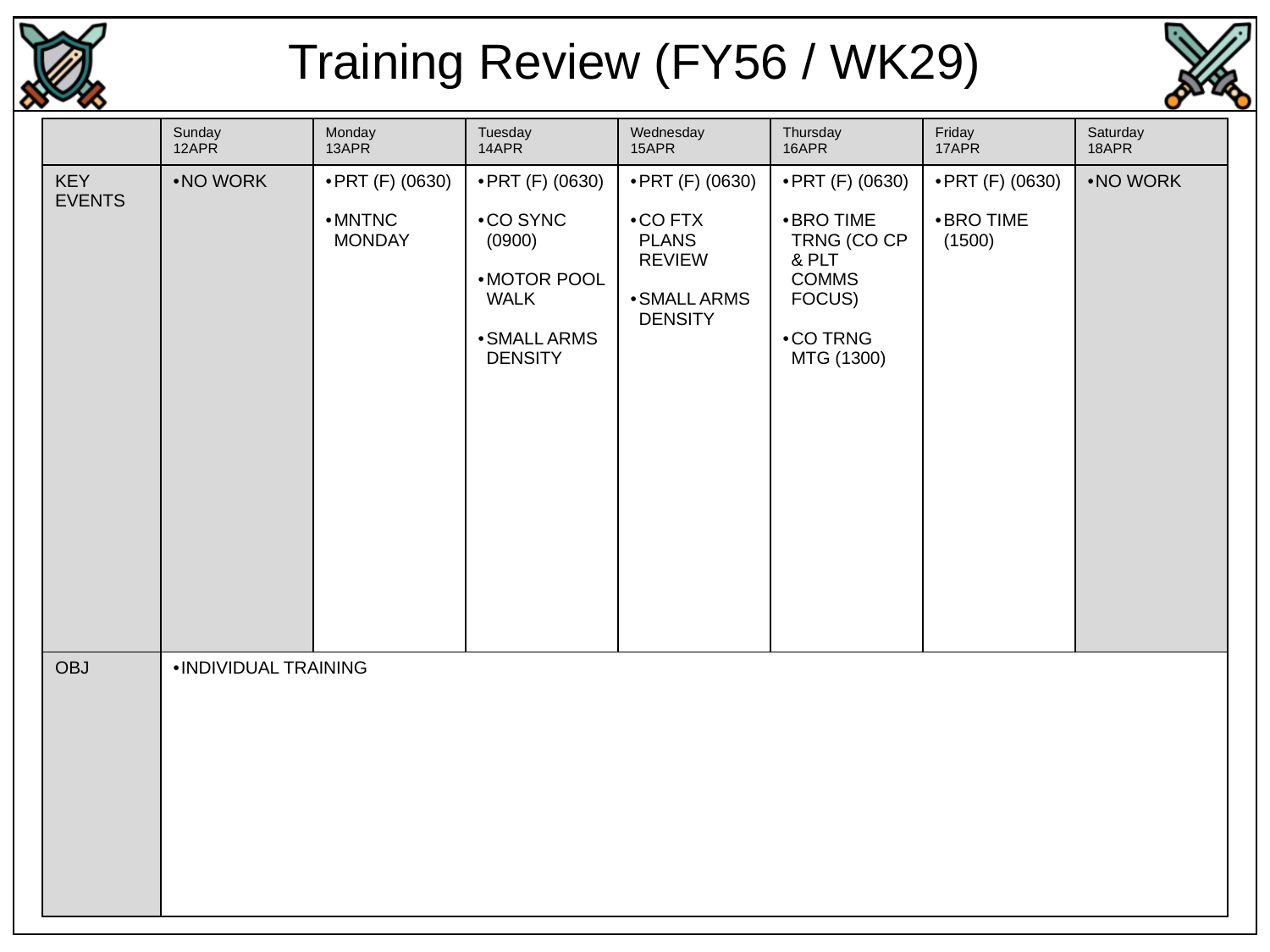

Training Review (FY56 / WK29)
|  | Sunday 12APR | Monday 13APR | Tuesday 14APR | Wednesday 15APR | Thursday 16APR | Friday 17APR | Saturday 18APR |
| --- | --- | --- | --- | --- | --- | --- | --- |
| KEY EVENTS | NO WORK | PRT (F) (0630) MNTNC MONDAY | PRT (F) (0630) CO SYNC (0900) MOTOR POOL WALK SMALL ARMS DENSITY | PRT (F) (0630) CO FTX PLANS REVIEW SMALL ARMS DENSITY | PRT (F) (0630) BRO TIME TRNG (CO CP & PLT COMMS FOCUS) CO TRNG MTG (1300) | PRT (F) (0630) BRO TIME (1500) | NO WORK |
| OBJ | INDIVIDUAL TRAINING |  |  |  |  |  |  |